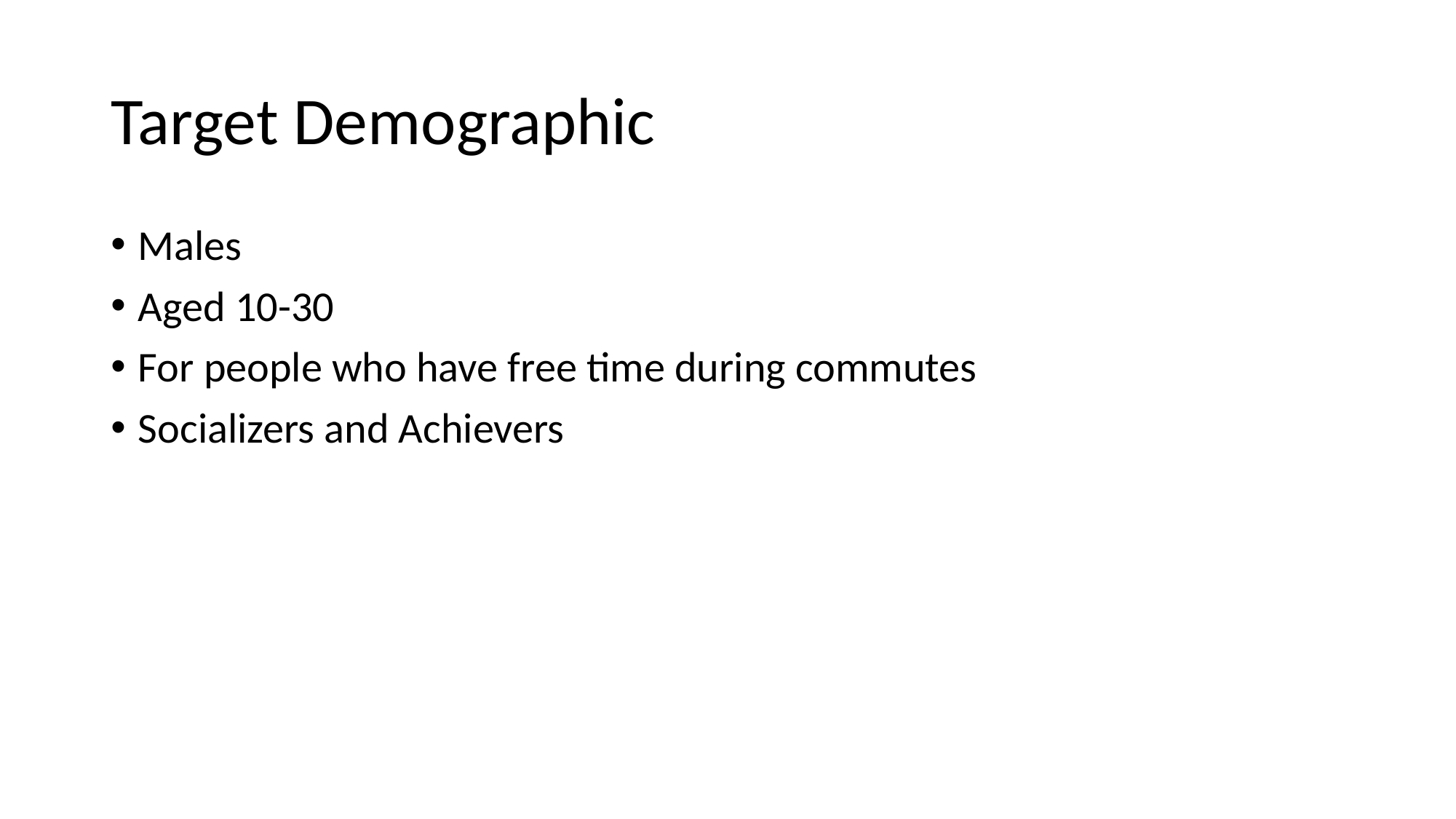

# Target Demographic
Males
Aged 10-30
For people who have free time during commutes
Socializers and Achievers